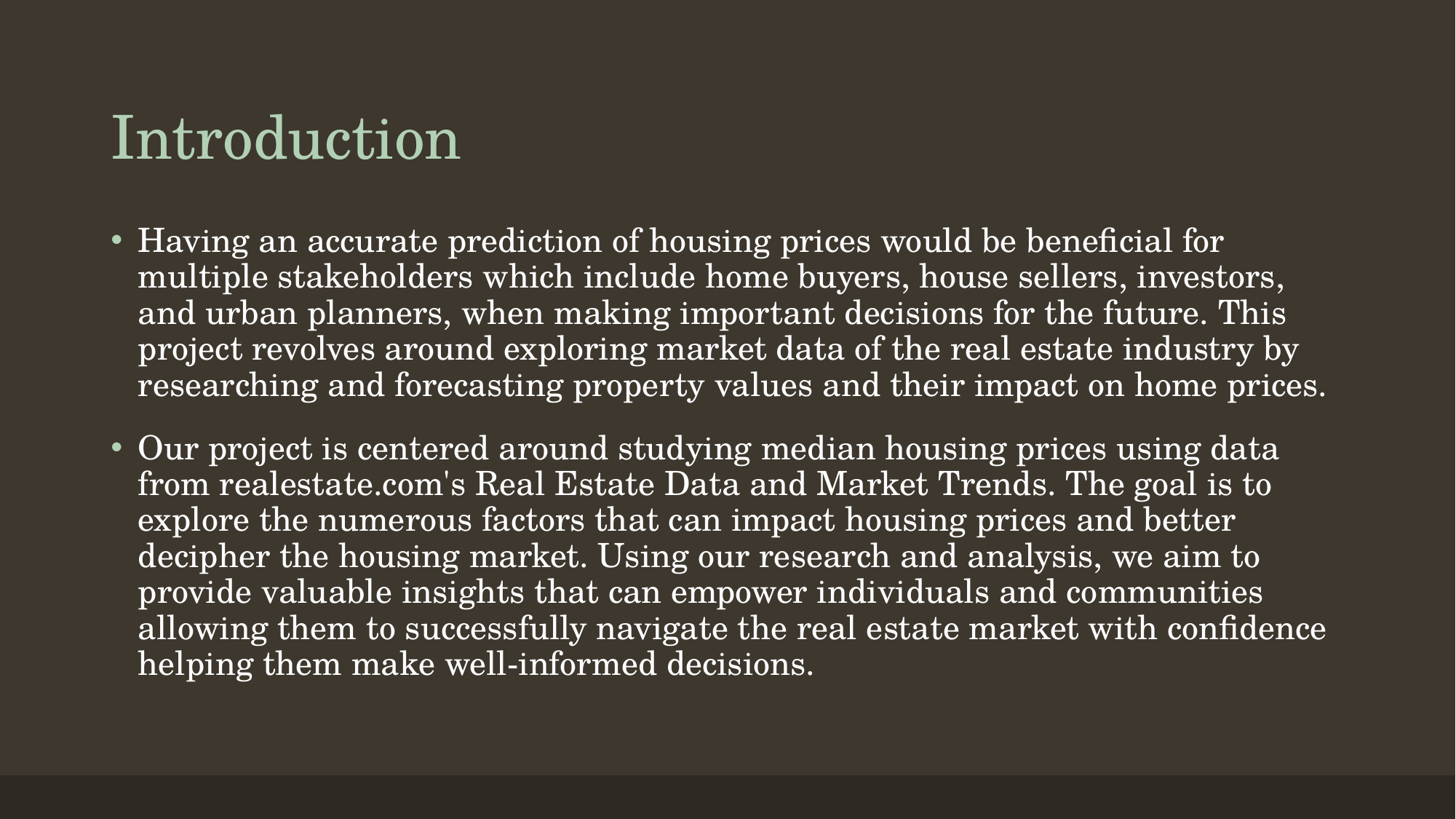

# Introduction
Having an accurate prediction of housing prices would be beneficial for multiple stakeholders which include home buyers, house sellers, investors, and urban planners, when making important decisions for the future. This project revolves around exploring market data of the real estate industry by researching and forecasting property values and their impact on home prices.
Our project is centered around studying median housing prices using data from realestate.com's Real Estate Data and Market Trends. The goal is to explore the numerous factors that can impact housing prices and better decipher the housing market. Using our research and analysis, we aim to provide valuable insights that can empower individuals and communities allowing them to successfully navigate the real estate market with confidence helping them make well-informed decisions.